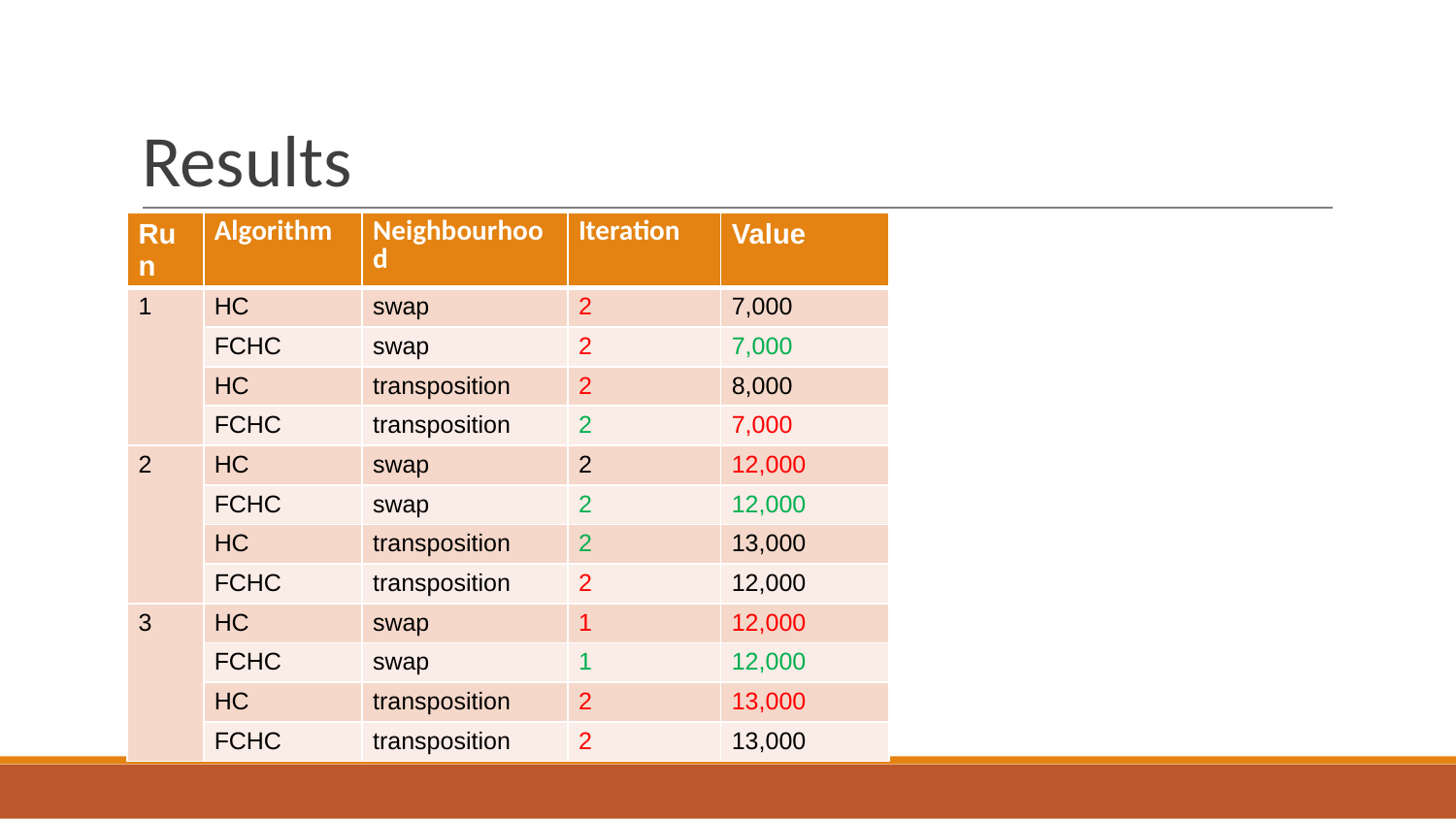

# Results
| Run | Algorithm | Neighbourhood | Iteration | Value |
| --- | --- | --- | --- | --- |
| 1 | HC | swap | 2 | 7,000 |
|  | FCHC | swap | 2 | 7,000 |
|  | HC | transposition | 2 | 8,000 |
|  | FCHC | transposition | 2 | 7,000 |
| 2 | HC | swap | 2 | 12,000 |
|  | FCHC | swap | 2 | 12,000 |
|  | HC | transposition | 2 | 13,000 |
|  | FCHC | transposition | 2 | 12,000 |
| 3 | HC | swap | 1 | 12,000 |
|  | FCHC | swap | 1 | 12,000 |
|  | HC | transposition | 2 | 13,000 |
|  | FCHC | transposition | 2 | 13,000 |